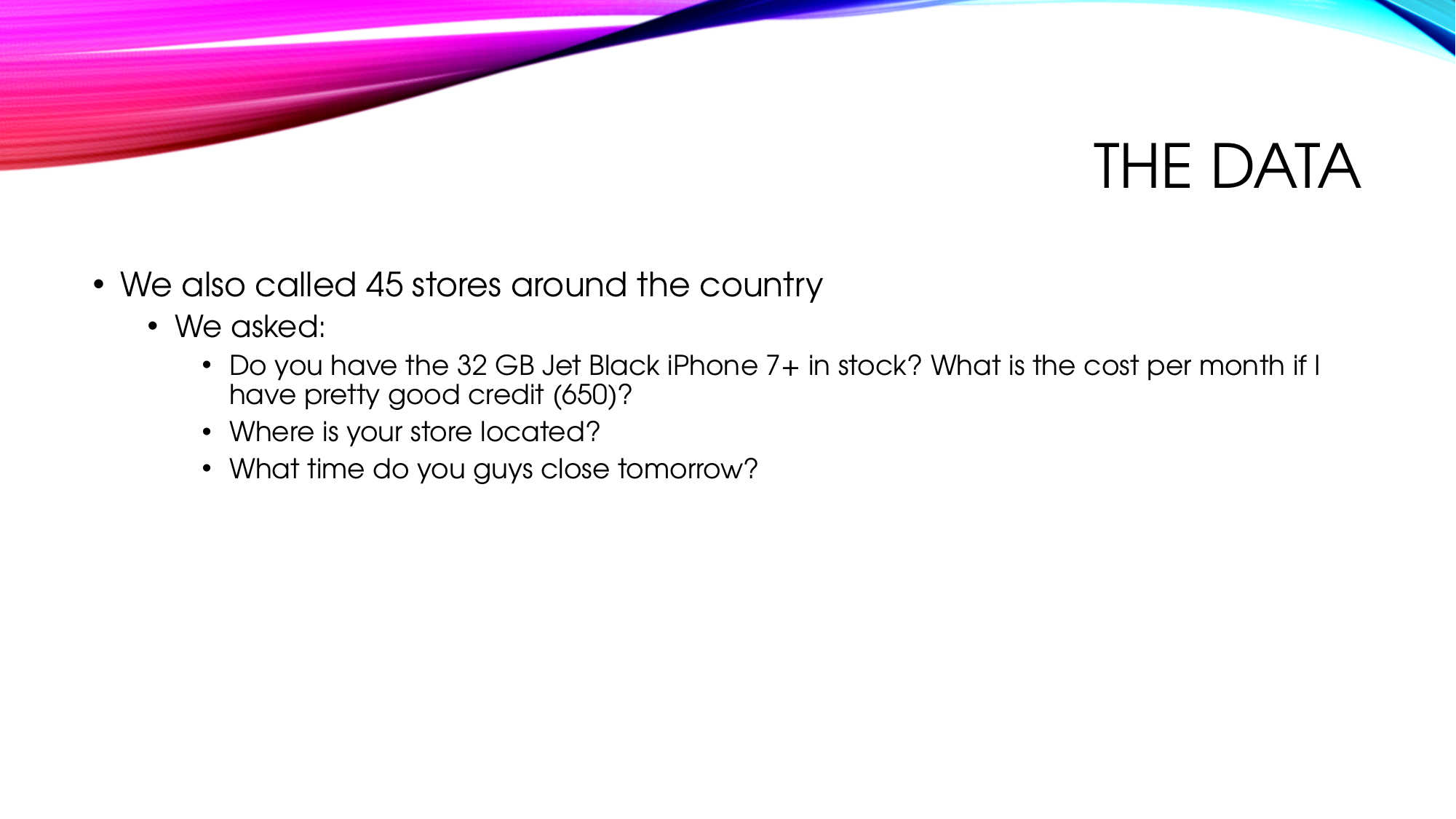

# The Data
We also called 45 stores around the country
We asked:
Do you have the 32 GB Jet Black iPhone 7+ in stock? What is the cost per month if I have pretty good credit (650)?
Where is your store located?
What time do you guys close tomorrow?